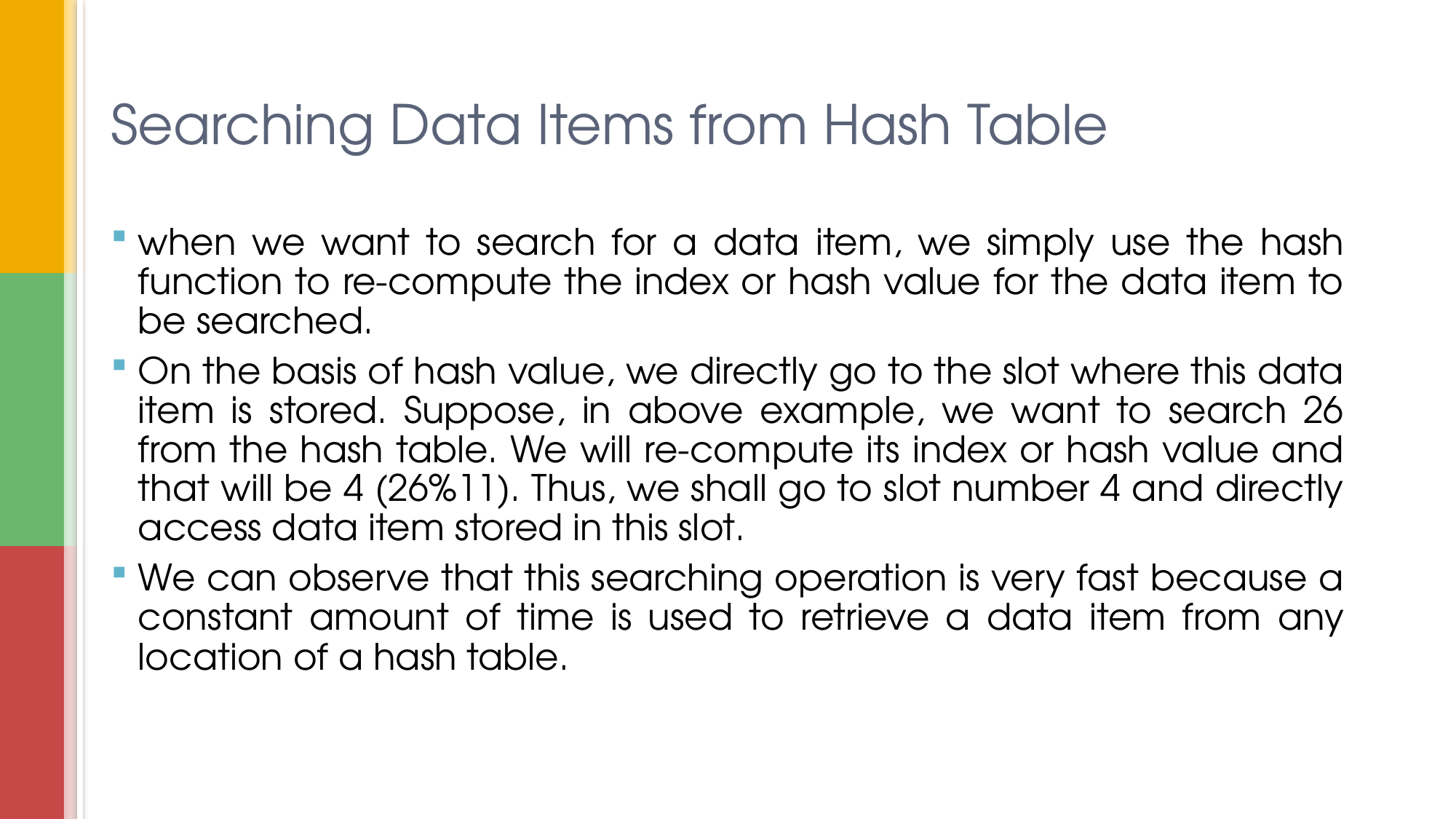

# Searching Data Items from Hash Table
when we want to search for a data item, we simply use the hash function to re-compute the index or hash value for the data item to be searched.
On the basis of hash value, we directly go to the slot where this data item is stored. Suppose, in above example, we want to search 26 from the hash table. We will re-compute its index or hash value and that will be 4 (26%11). Thus, we shall go to slot number 4 and directly access data item stored in this slot.
We can observe that this searching operation is very fast because a constant amount of time is used to retrieve a data item from any location of a hash table.